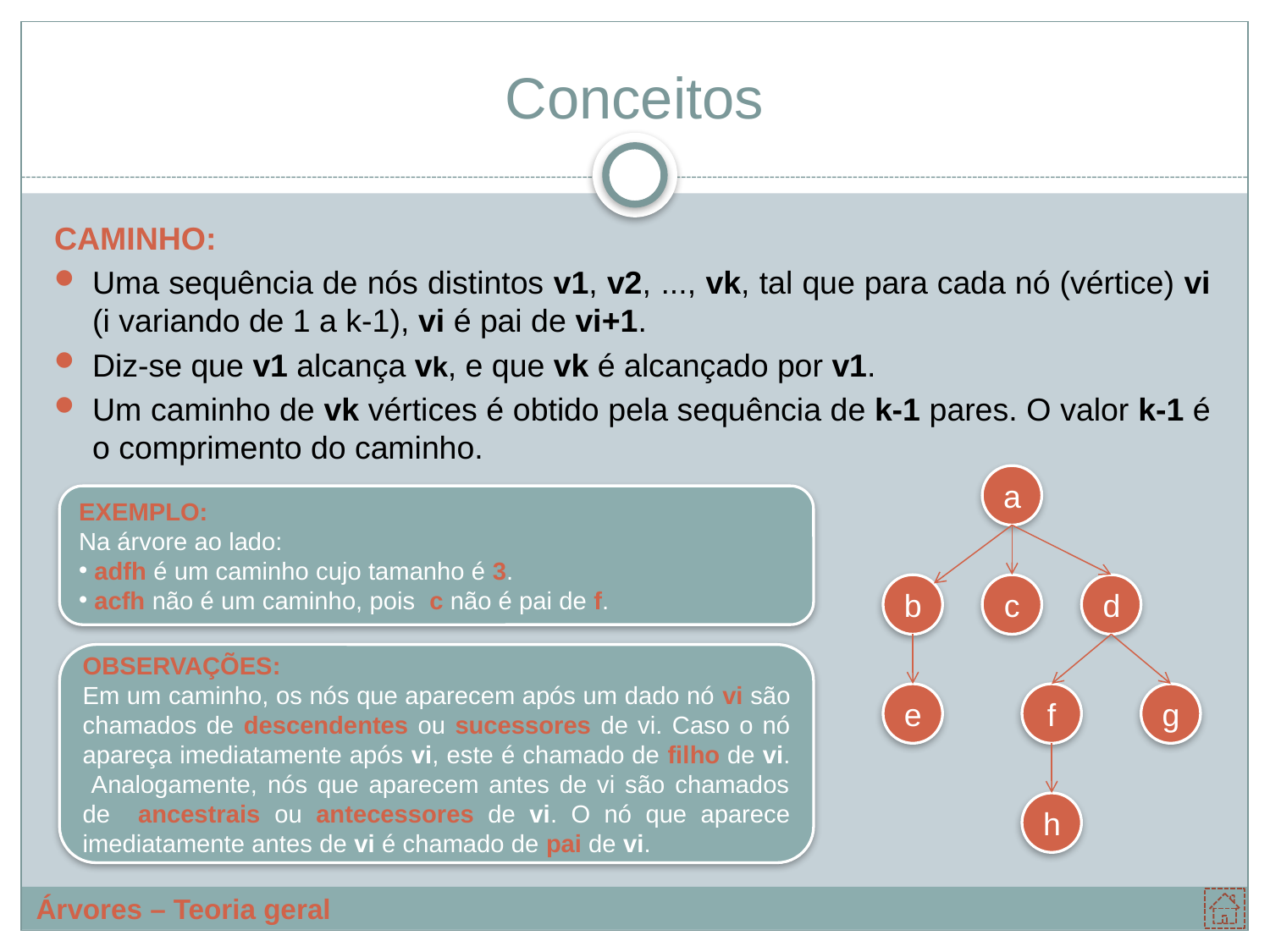

# Conceitos
CAMINHO:
Uma sequência de nós distintos v1, v2, ..., vk, tal que para cada nó (vértice) vi (i variando de 1 a k-1), vi é pai de vi+1.
Diz-se que v1 alcança vk, e que vk é alcançado por v1.
Um caminho de vk vértices é obtido pela sequência de k-1 pares. O valor k-1 é o comprimento do caminho.

a
b
c
d
e
f
g
h
EXEMPLO:
Na árvore ao lado:
 adfh é um caminho cujo tamanho é 3.
 acfh não é um caminho, pois  c não é pai de f.
OBSERVAÇÕES:
Em um caminho, os nós que aparecem após um dado nó vi são chamados de descendentes ou sucessores de vi. Caso o nó apareça imediatamente após vi, este é chamado de filho de vi.  Analogamente, nós que aparecem antes de vi são chamados de  ancestrais ou antecessores de vi. O nó que aparece imediatamente antes de vi é chamado de pai de vi.
Árvores – Teoria geral